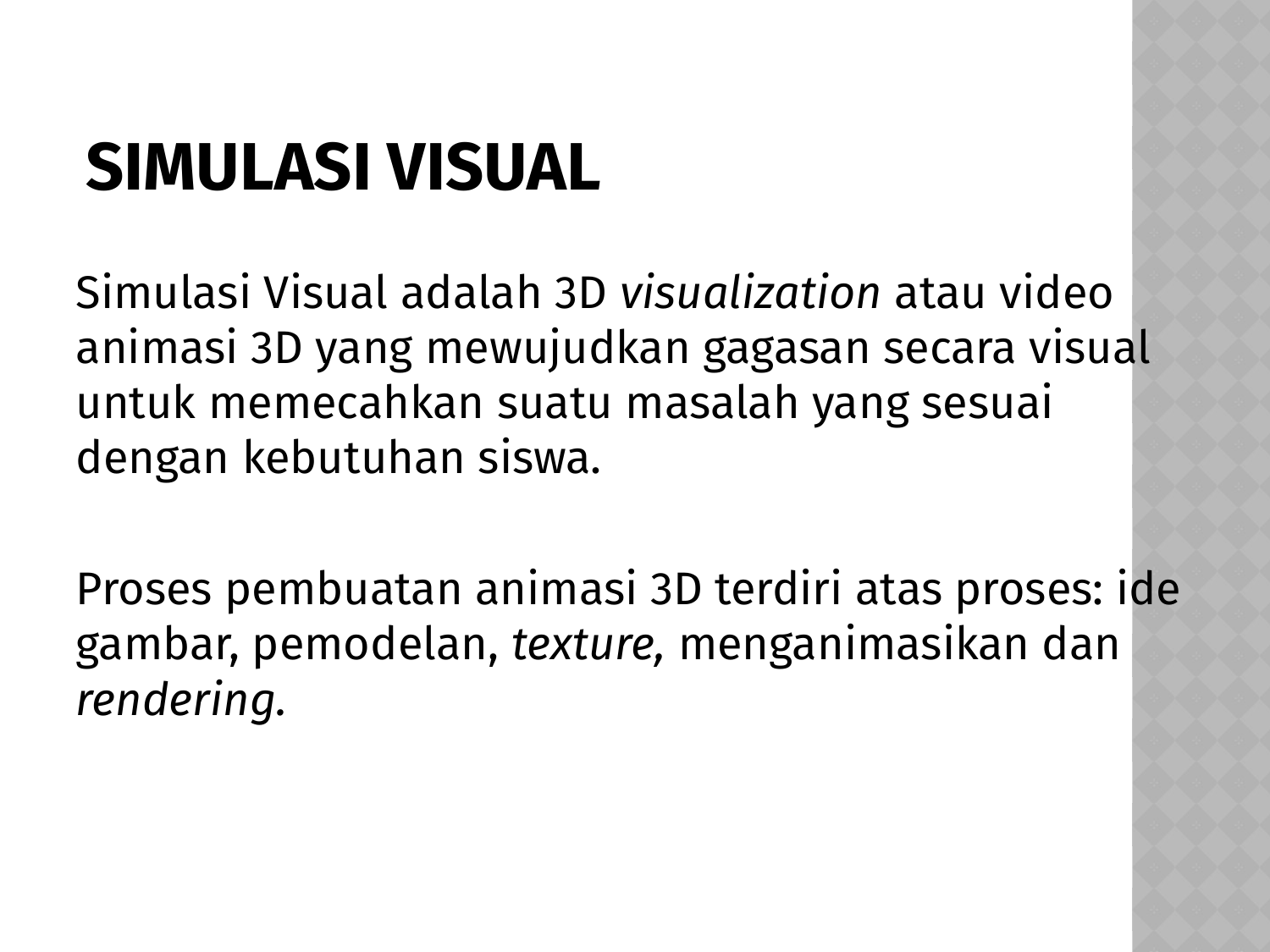

# Simulasi Visual
Simulasi Visual adalah 3D visualization atau video animasi 3D yang mewujudkan gagasan secara visual untuk memecahkan suatu masalah yang sesuai dengan kebutuhan siswa.

Proses pembuatan animasi 3D terdiri atas proses: ide gambar, pemodelan, texture, menganimasikan dan rendering.